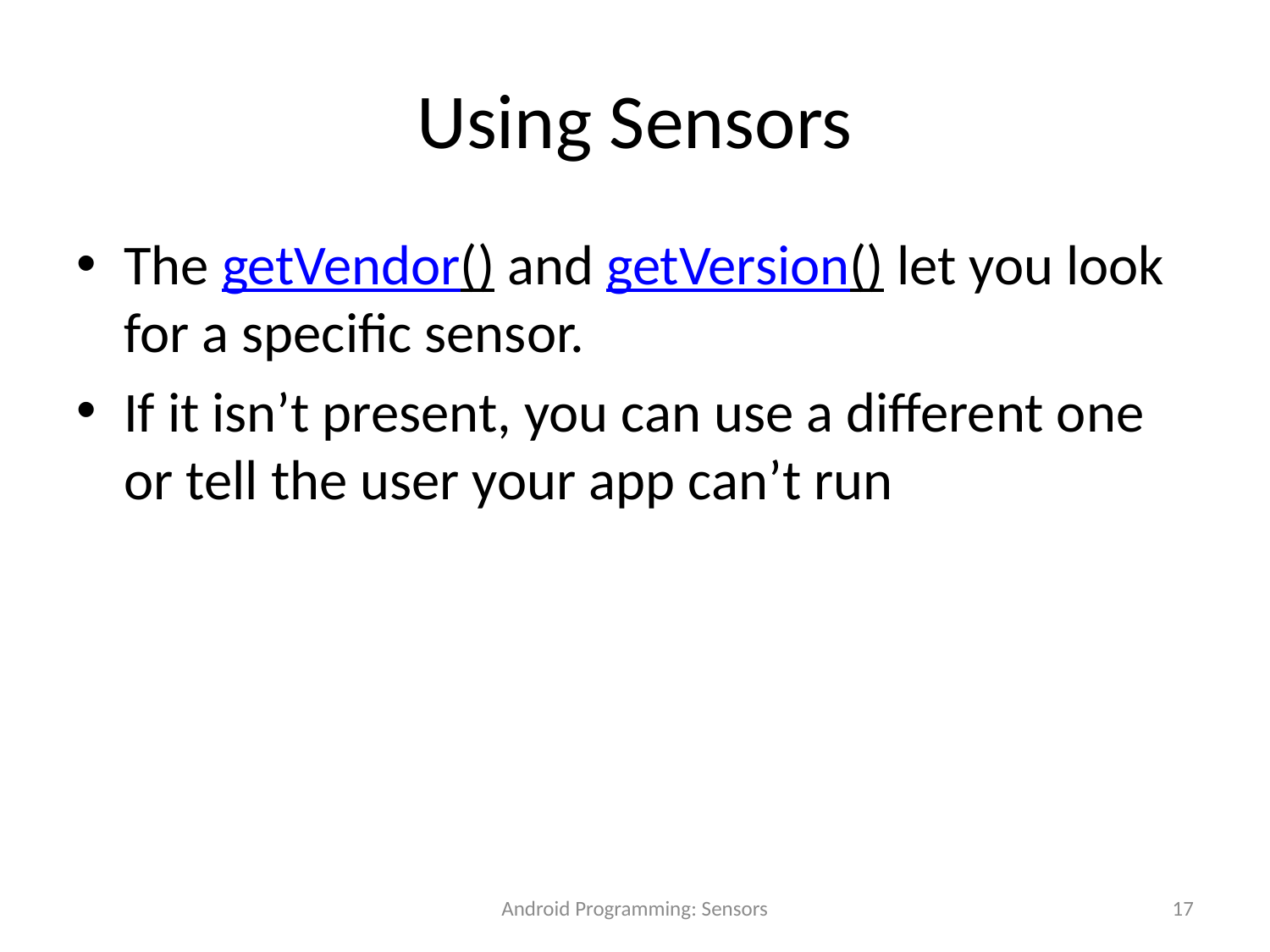

# Using Sensors
The getVendor() and getVersion() let you look for a specific sensor.
If it isn’t present, you can use a different one or tell the user your app can’t run
Android Programming: Sensors
17